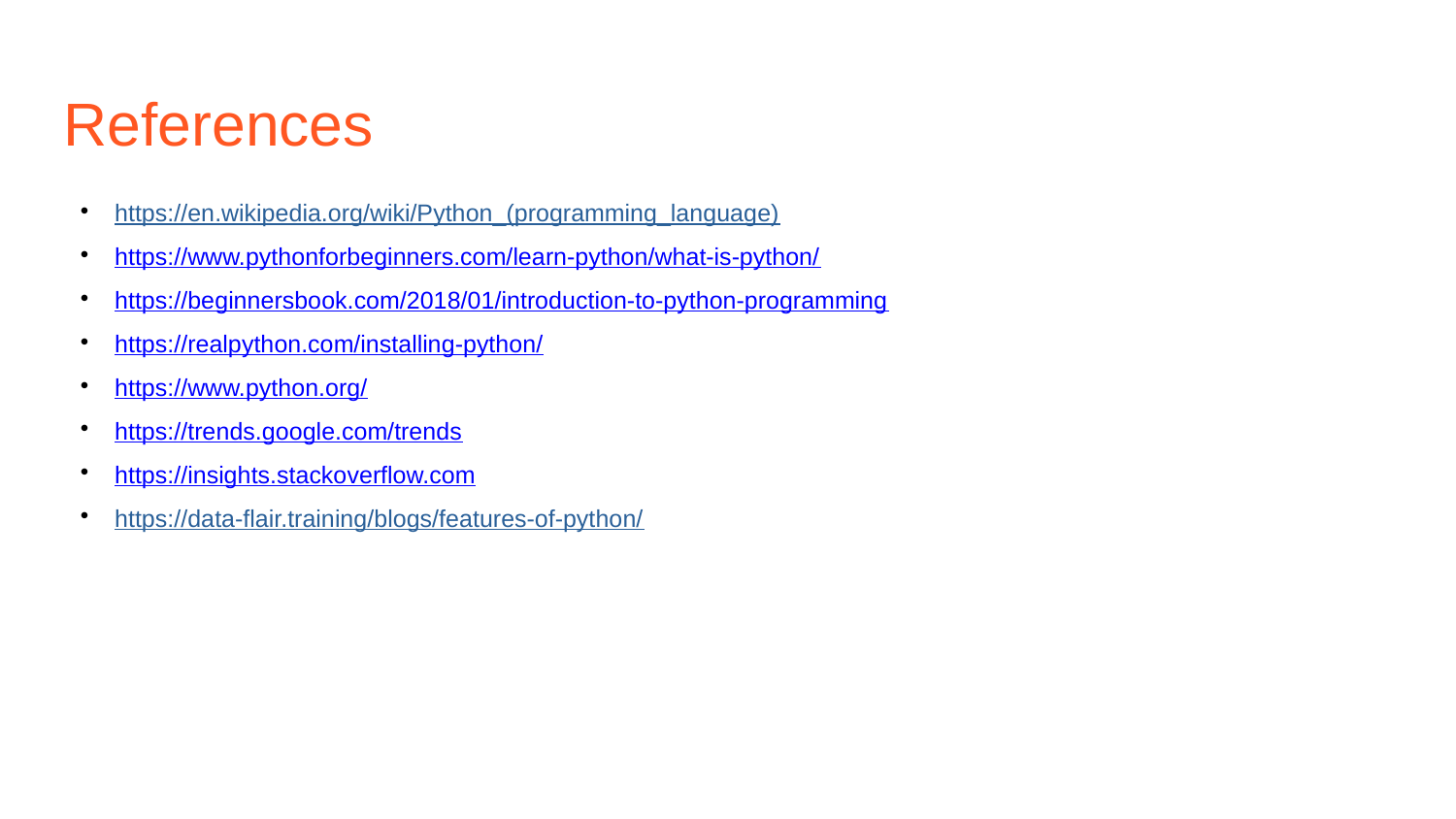

References
https://en.wikipedia.org/wiki/Python_(programming_language)
https://www.pythonforbeginners.com/learn-python/what-is-python/
https://beginnersbook.com/2018/01/introduction-to-python-programming
https://realpython.com/installing-python/
https://www.python.org/
https://trends.google.com/trends
https://insights.stackoverflow.com
https://data-flair.training/blogs/features-of-python/